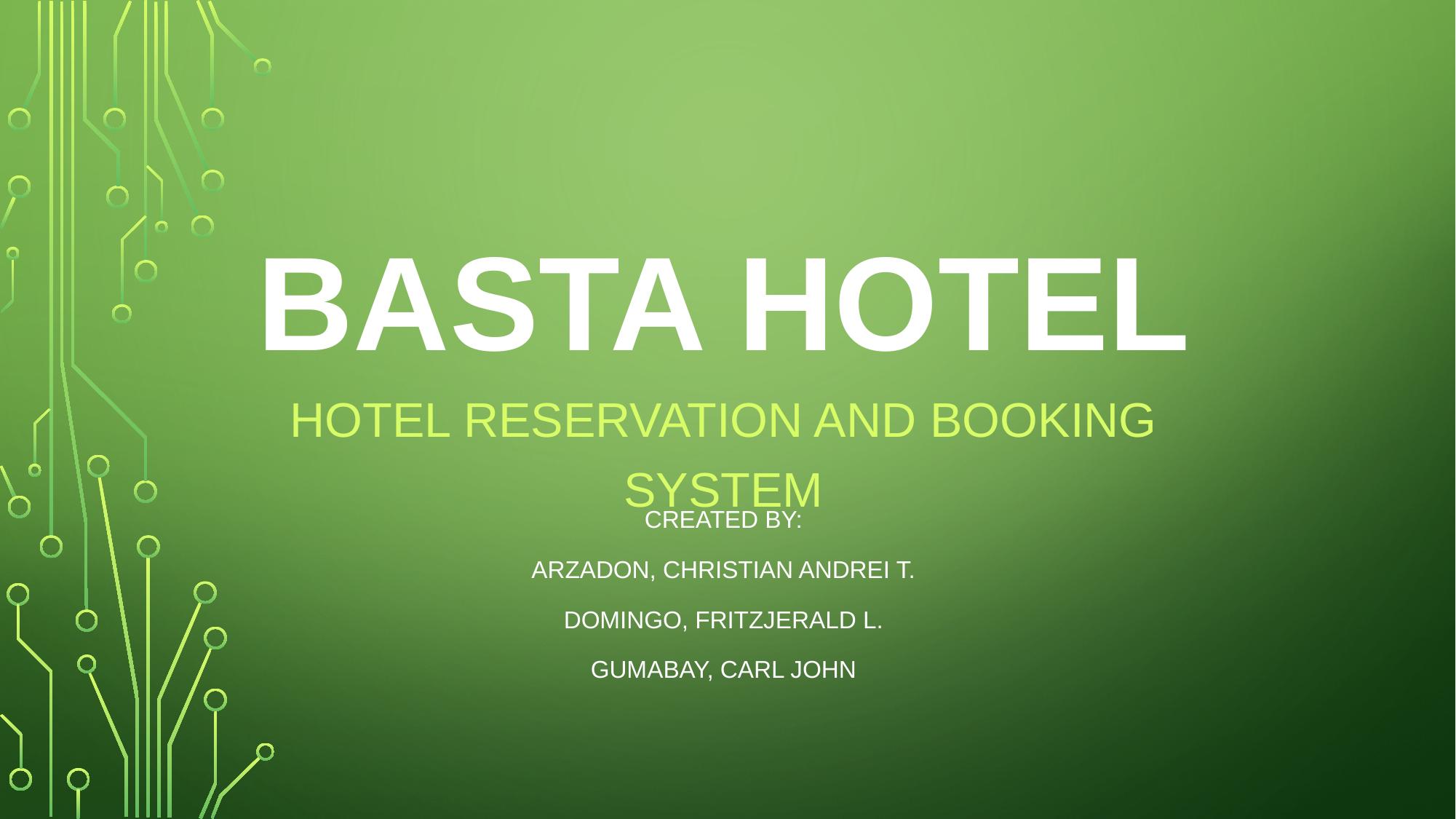

# BASTA HOTEL
Hotel reservation and Booking System
CREATED BY:
ARZADON, CHRISTIAN ANDREI T.
DOMINGO, FRITZJERALD L.
GUMABAY, CARL JOHN